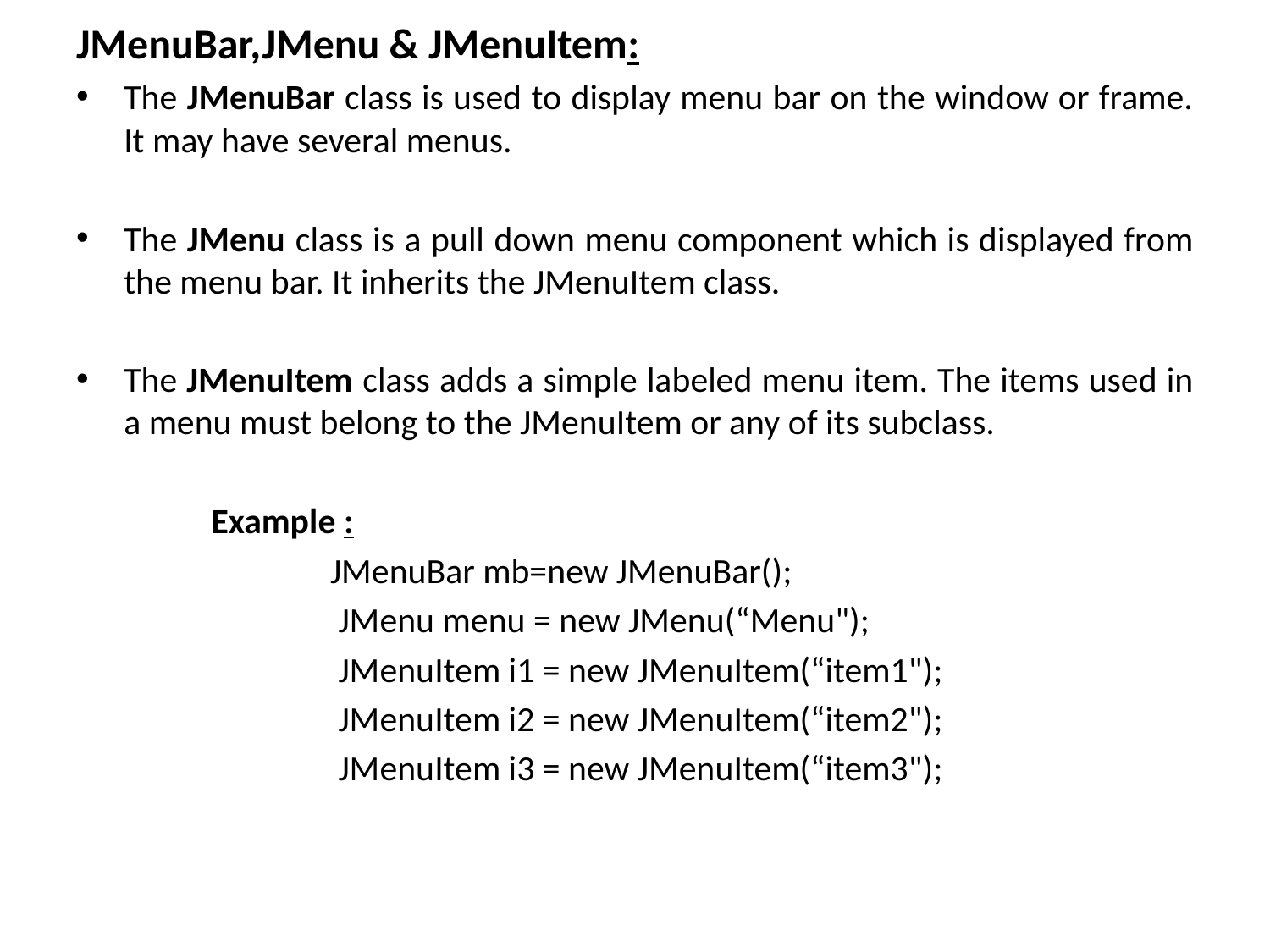

JMenuBar,JMenu & JMenuItem:
The JMenuBar class is used to display menu bar on the window or frame. It may have several menus.

The JMenu class is a pull down menu component which is displayed from the menu bar. It inherits the JMenuItem class.

The JMenuItem class adds a simple labeled menu item. The items used in a menu must belong to the JMenuItem or any of its subclass.

	 Example :
		JMenuBar mb=new JMenuBar();
		 JMenu menu = new JMenu(“Menu");
		 JMenuItem i1 = new JMenuItem(“item1");
		 JMenuItem i2 = new JMenuItem(“item2");
		 JMenuItem i3 = new JMenuItem(“item3");